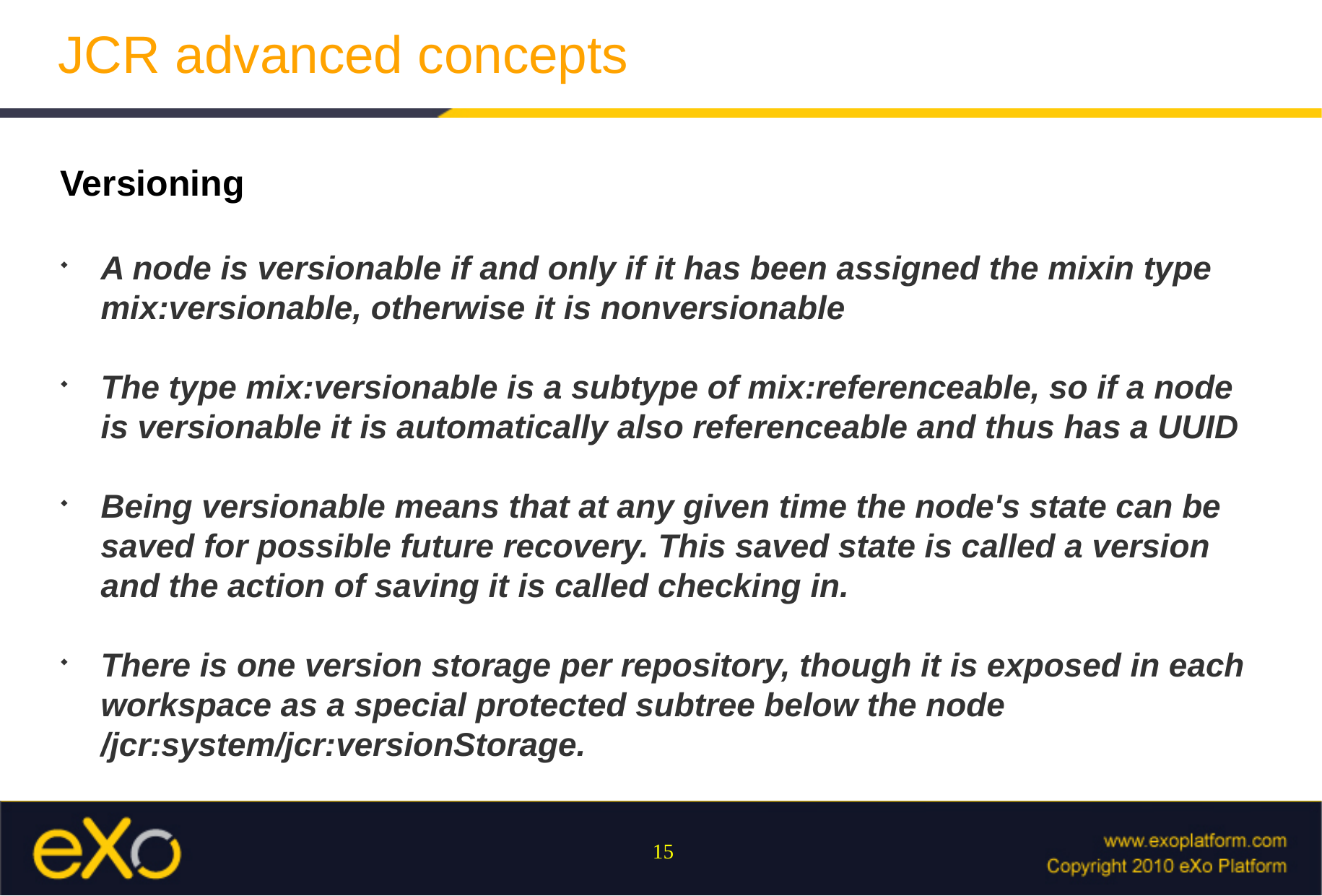

JCR advanced concepts
Versioning

A node is versionable if and only if it has been assigned the mixin type mix:versionable, otherwise it is nonversionable

The type mix:versionable is a subtype of mix:referenceable, so if a node is versionable it is automatically also referenceable and thus has a UUID

Being versionable means that at any given time the node's state can be saved for possible future recovery. This saved state is called a version and the action of saving it is called checking in.

There is one version storage per repository, though it is exposed in each workspace as a special protected subtree below the node /jcr:system/jcr:versionStorage.